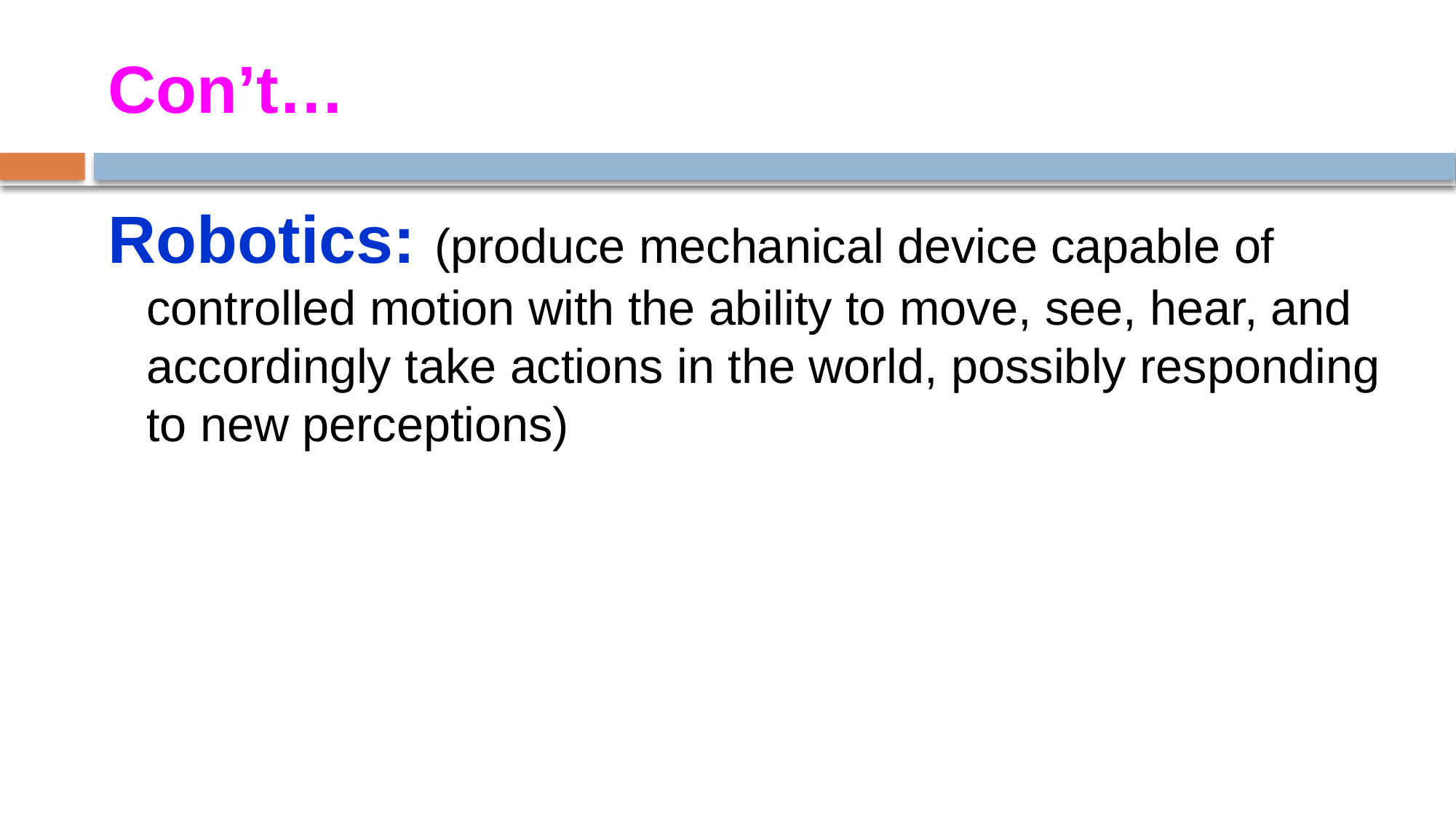

# Con’t…
Robotics: (produce mechanical device capable of controlled motion with the ability to move, see, hear, and accordingly take actions in the world, possibly responding to new perceptions)